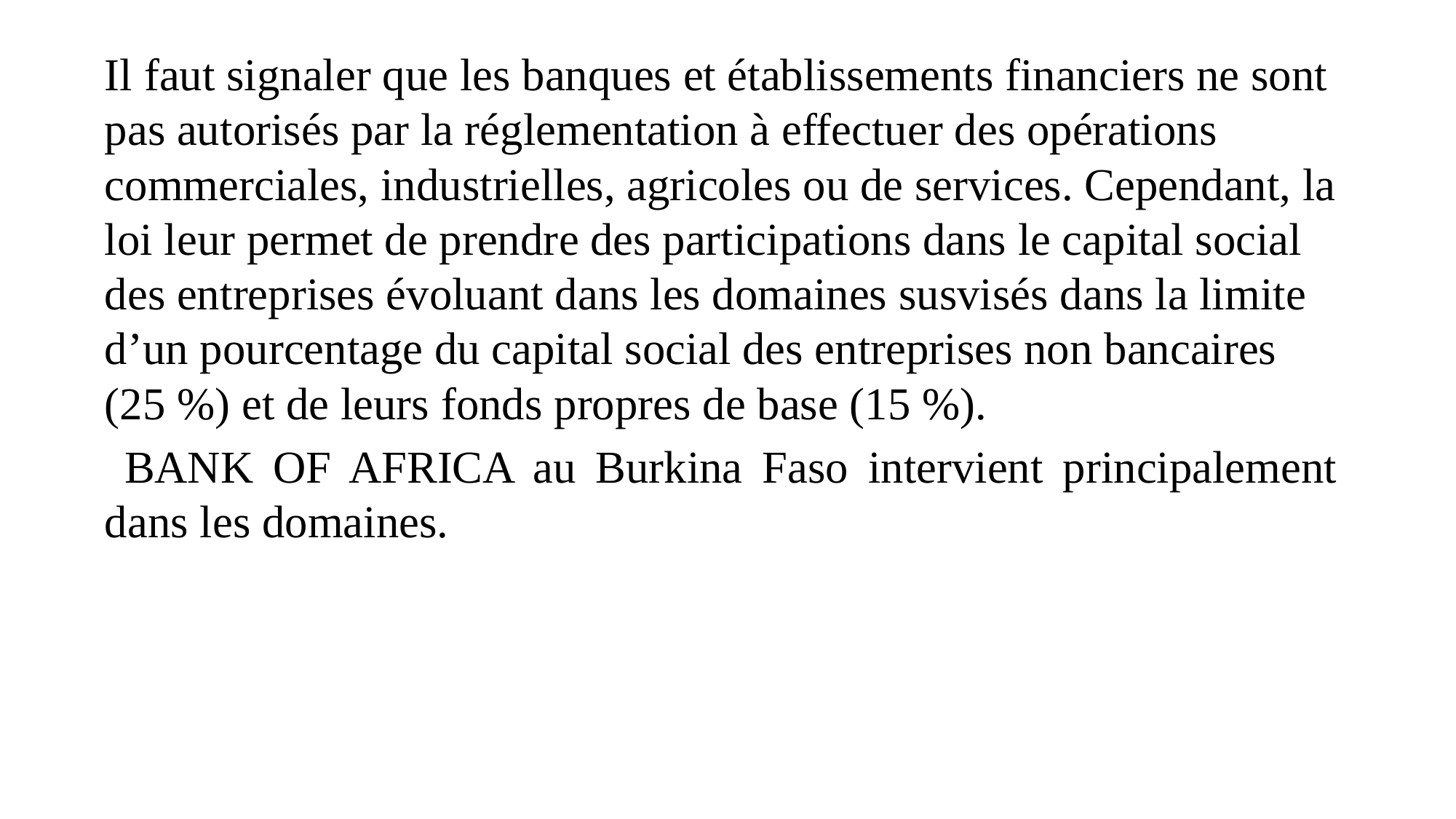

Il faut signaler que les banques et établissements financiers ne sont pas autorisés par la réglementation à effectuer des opérations commerciales, industrielles, agricoles ou de services. Cependant, la loi leur permet de prendre des participations dans le capital social des entreprises évoluant dans les domaines susvisés dans la limite d’un pourcentage du capital social des entreprises non bancaires (25 %) et de leurs fonds propres de base (15 %).
 BANK OF AFRICA au Burkina Faso intervient principalement dans les domaines.